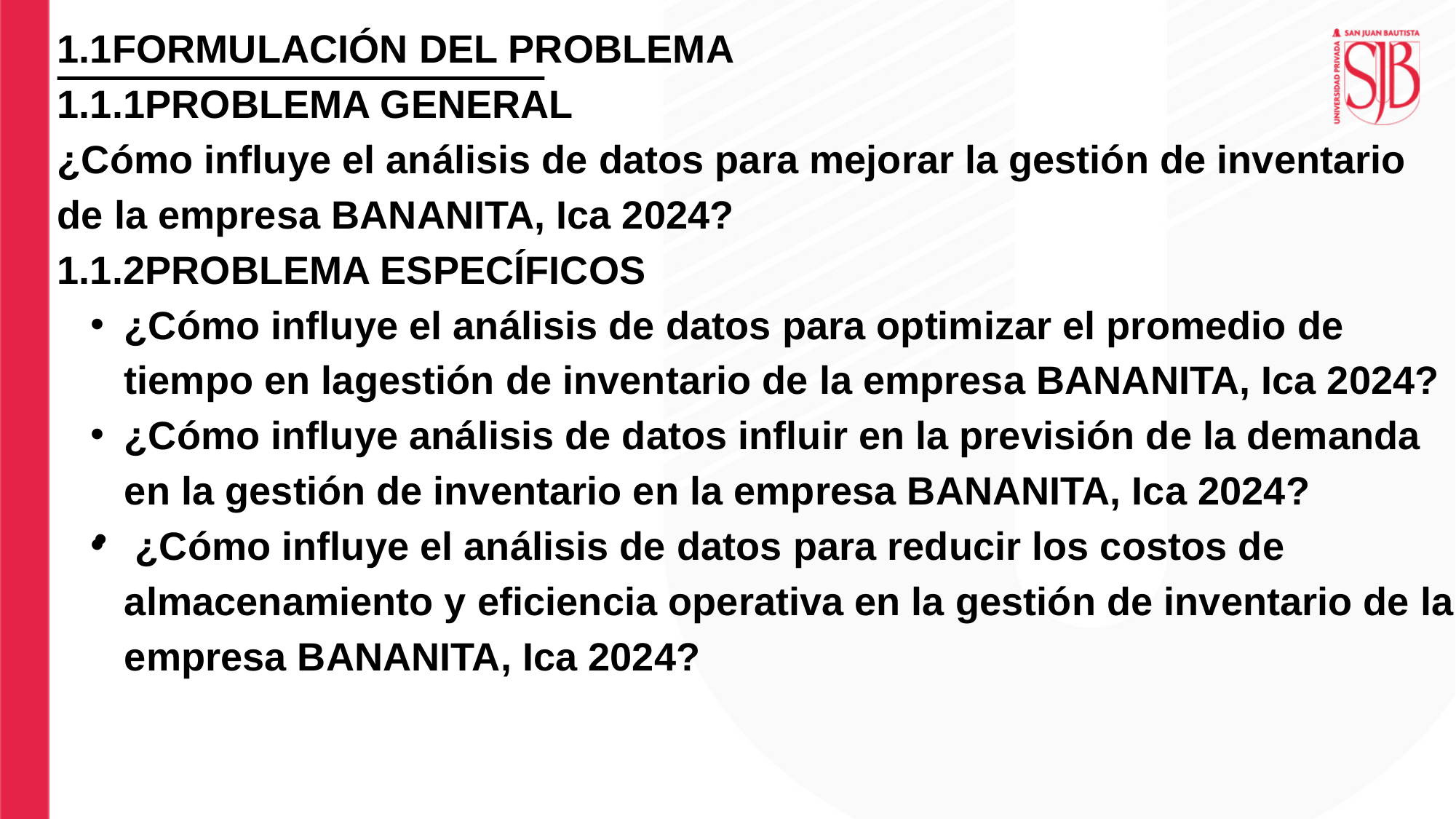

1.1FORMULACIÓN DEL PROBLEMA
1.1.1PROBLEMA GENERAL
¿Cómo influye el análisis de datos para mejorar la gestión de inventario de la empresa BANANITA, Ica 2024?
1.1.2PROBLEMA ESPECÍFICOS
¿Cómo influye el análisis de datos para optimizar el promedio de tiempo en lagestión de inventario de la empresa BANANITA, Ica 2024?
¿Cómo influye análisis de datos influir en la previsión de la demanda en la gestión de inventario en la empresa BANANITA, Ica 2024?
 ¿Cómo influye el análisis de datos para reducir los costos de almacenamiento y eficiencia operativa en la gestión de inventario de la empresa BANANITA, Ica 2024?

•